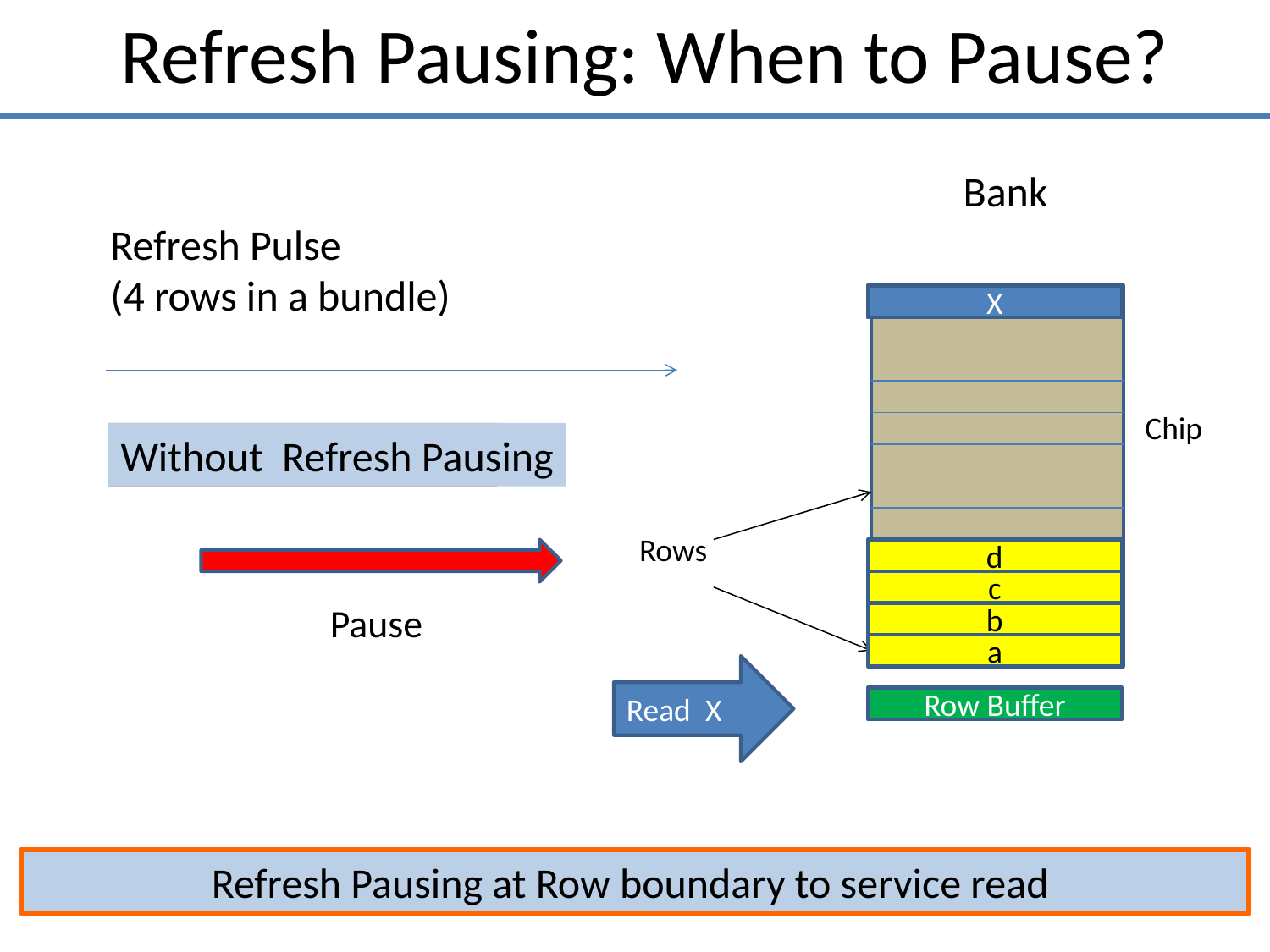

Refresh Pausing: When to Pause?
Bank

Rows
Row Buffer
 Refresh Pulse
 (4 rows in a bundle)
X
X
Chip
With Refresh Pausing
Without  Refresh Pausing

Pause
d
c
b
a
Read  X
Refresh Pausing at Row boundary to service read
14